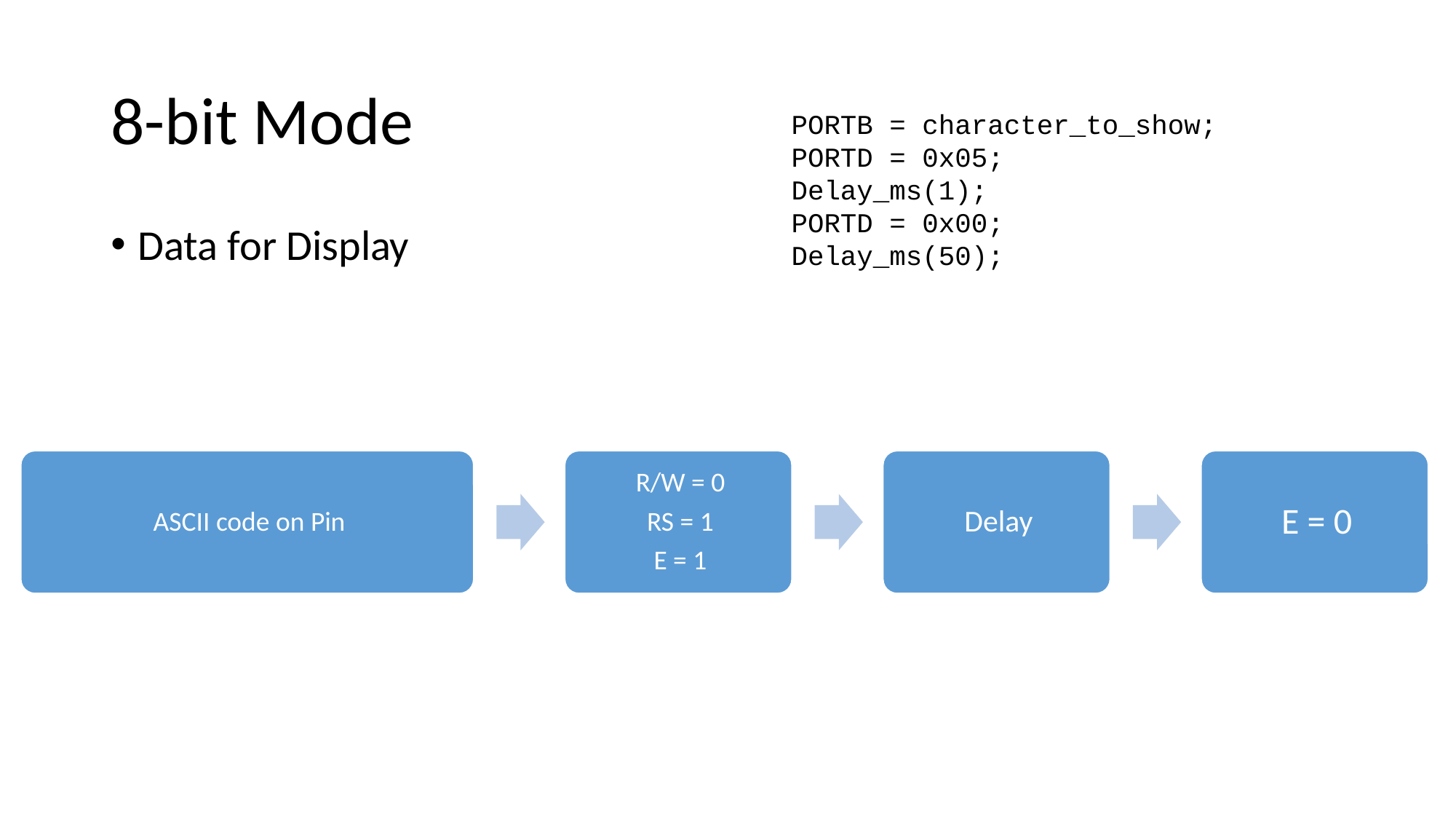

# 8-bit Mode
PORTB = character_to_show;
PORTD = 0x05;
Delay_ms(1);
PORTD = 0x00;
Delay_ms(50);
Data for Display
ASCII code on Pin

R/W = 0
RS = 1
E = 1

Delay

E = 0